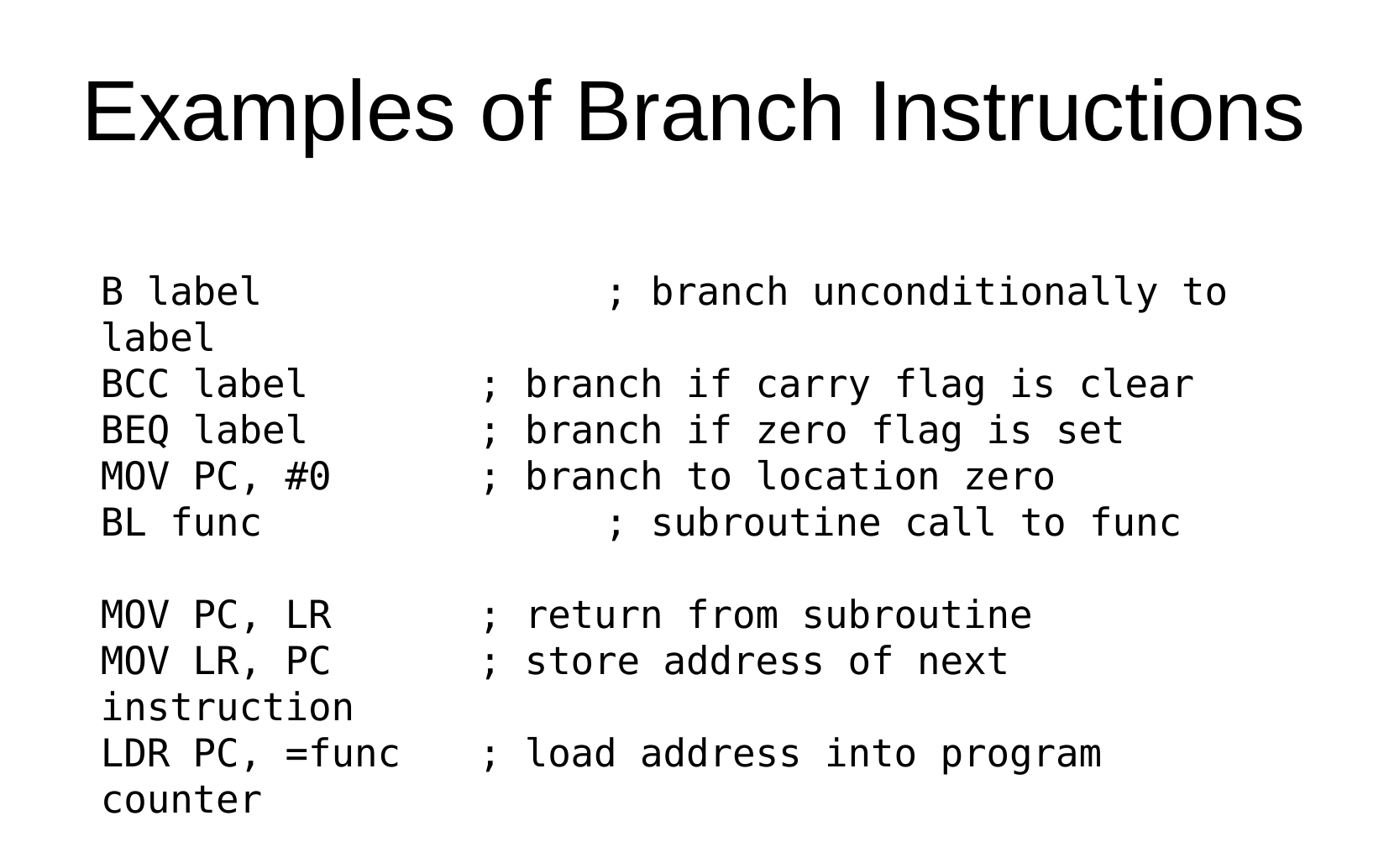

Examples of Branch Instructions
B label 			; branch unconditionally to label
BCC label 		; branch if carry flag is clear
BEQ label 		; branch if zero flag is set
MOV PC, #0 	; branch to location zero
BL func 			; subroutine call to func

MOV PC, LR 	; return from subroutine
MOV LR, PC 	; store address of next instruction
LDR PC, =func	; load address into program counter